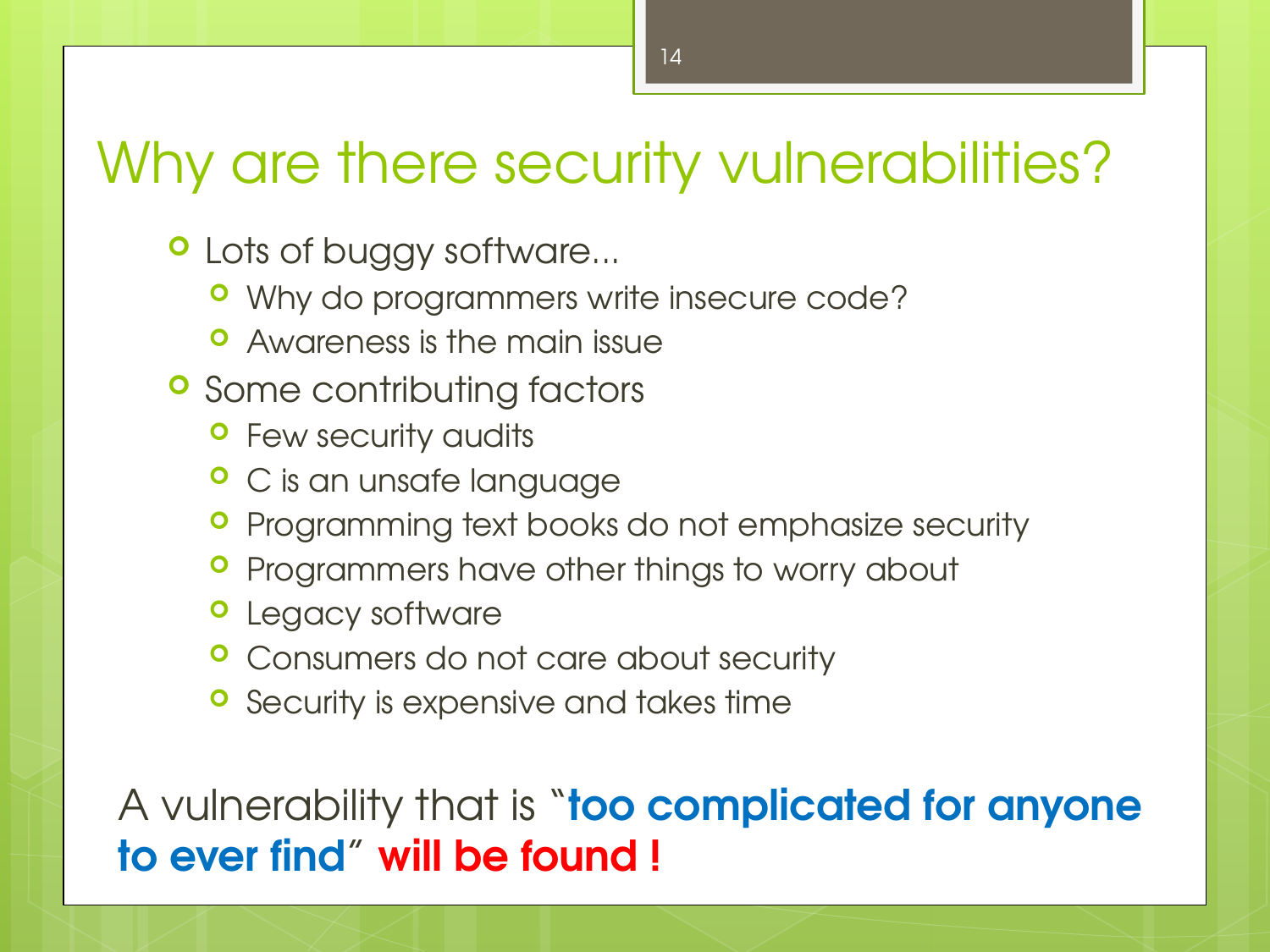

14
# Why are there security vulnerabilities?
Lots of buggy software...
Why do programmers write insecure code?
Awareness is the main issue
Some contributing factors
Few security audits
C is an unsafe language
Programming text books do not emphasize security
Programmers have other things to worry about
Legacy software
Consumers do not care about security
Security is expensive and takes time
A vulnerability that is “too complicated for anyone to ever find” will be found !